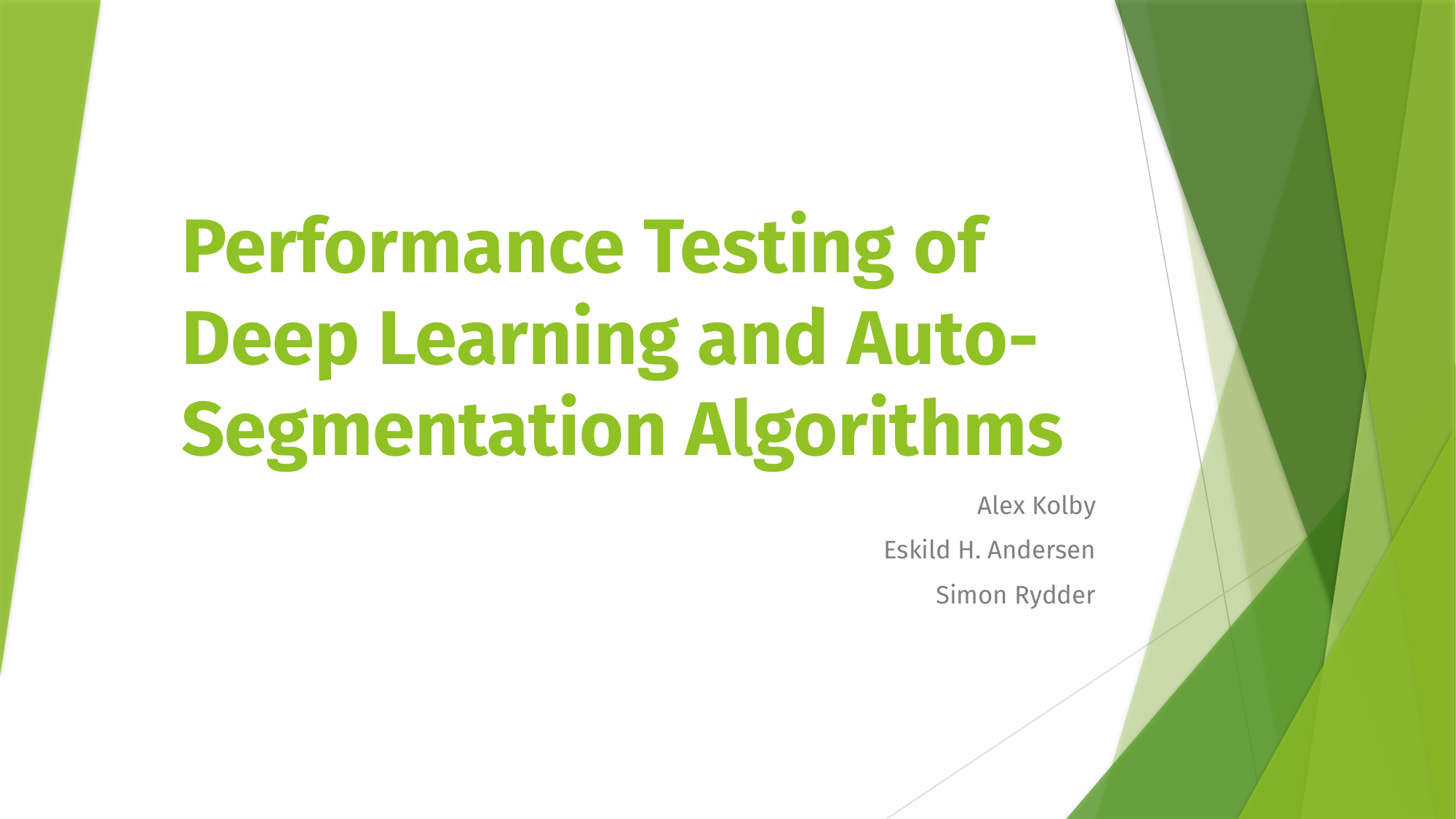

# Performance Testing of Deep Learning and Auto-Segmentation Algorithms

Alex Kolby
Eskild H. Andersen
Simon Rydder